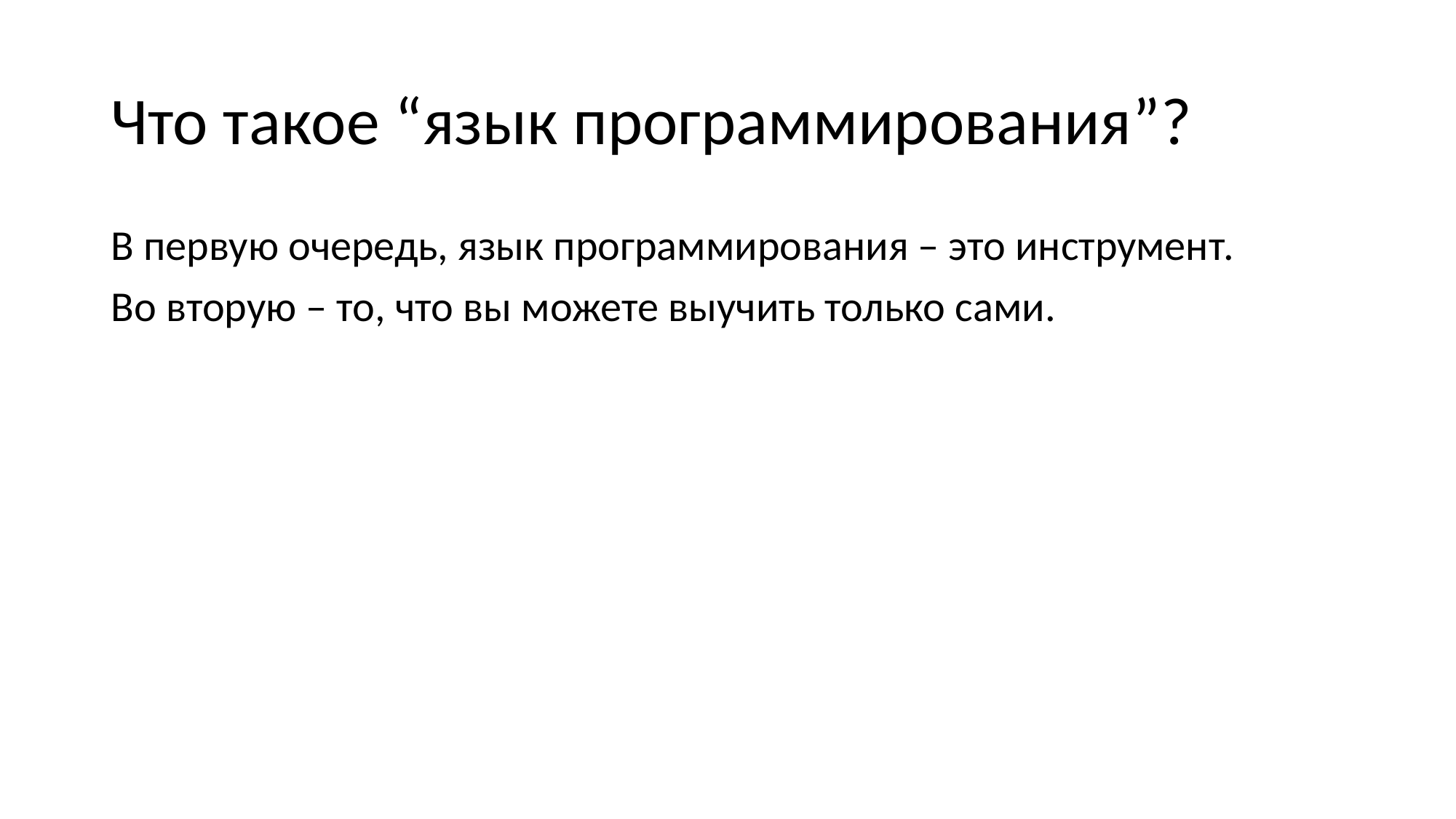

# Что такое “язык программирования”?
В первую очередь, язык программирования – это инструмент.
Во вторую – то, что вы можете выучить только сами.